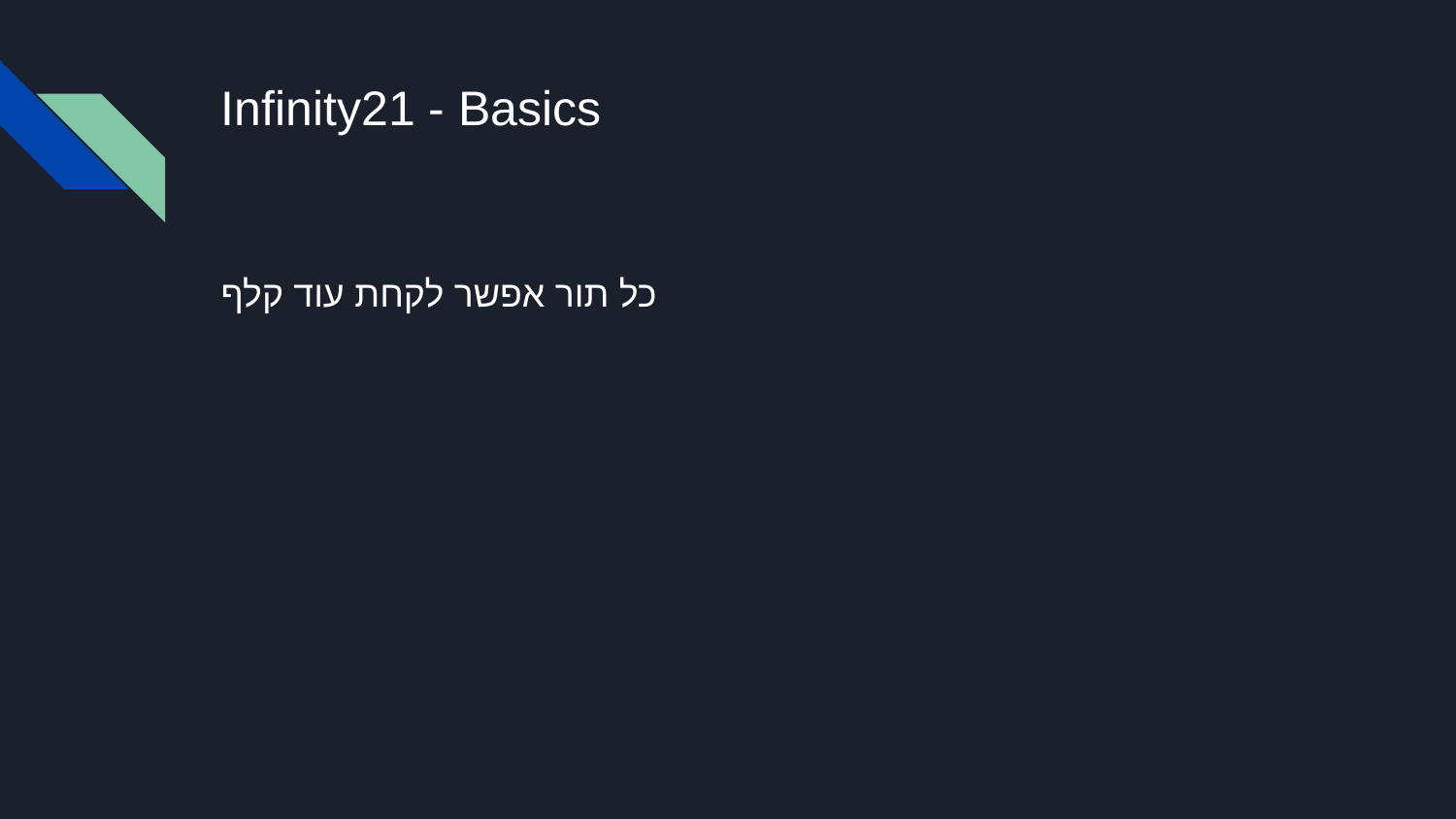

# Infinity21 - Basics
כל תור אפשר לקחת עוד קלף